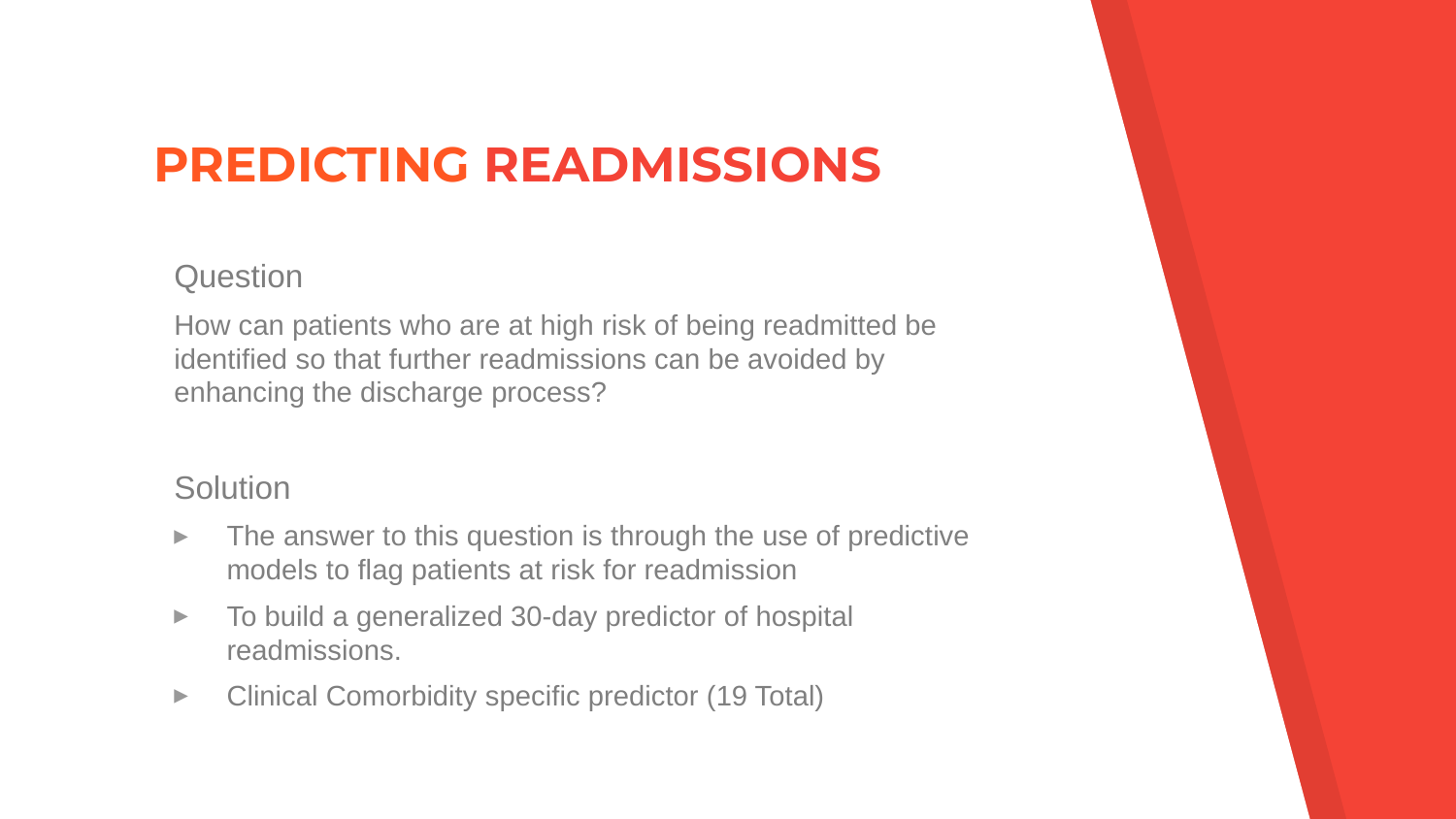

# PREDICTING READMISSIONS
Question
How can patients who are at high risk of being readmitted be identified so that further readmissions can be avoided by enhancing the discharge process?

Solution
The answer to this question is through the use of predictive models to flag patients at risk for readmission
To build a generalized 30-day predictor of hospital readmissions.
Clinical Comorbidity specific predictor (19 Total)